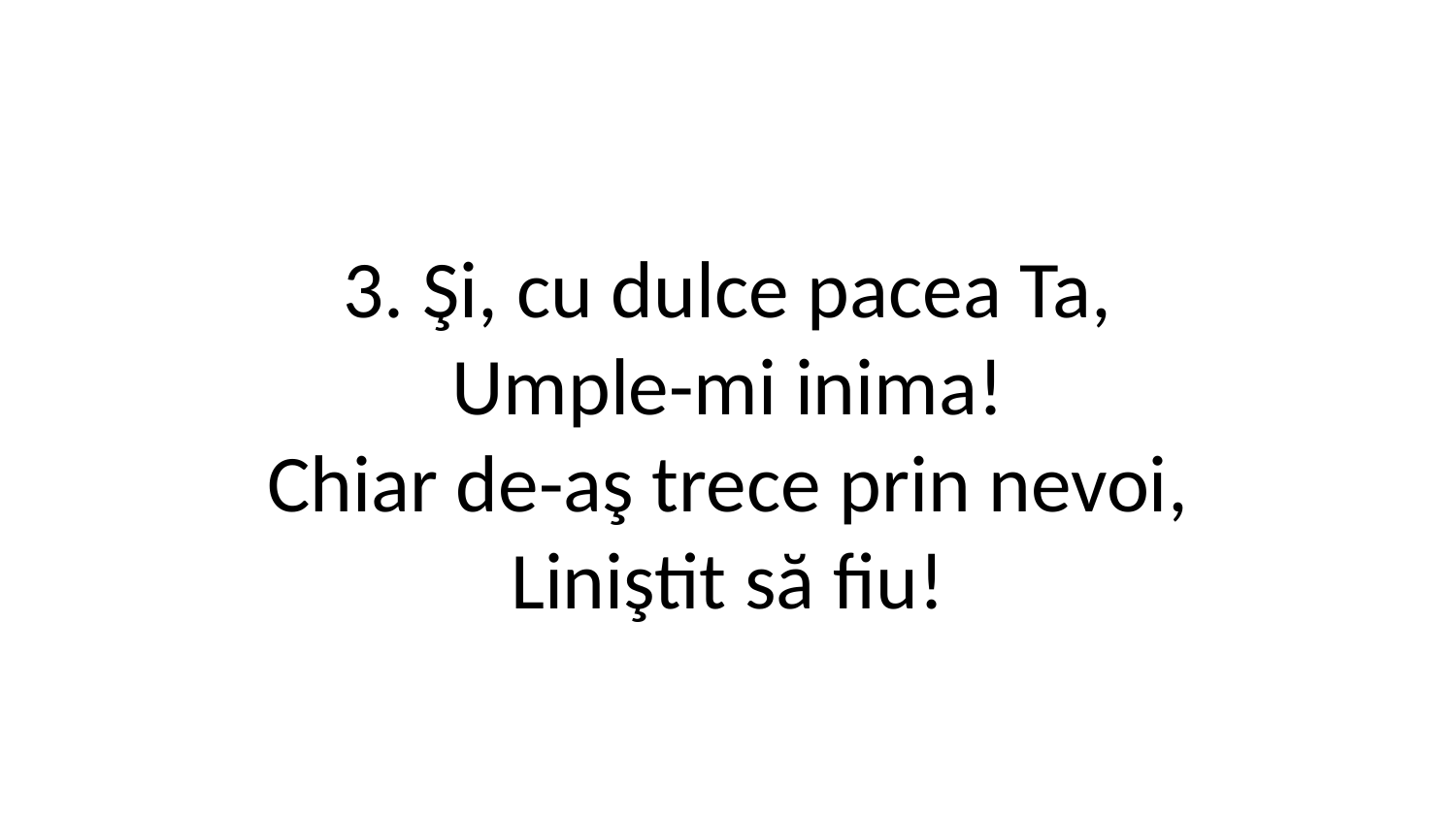

3. Şi, cu dulce pacea Ta,
Umple-mi inima!
Chiar de-aş trece prin nevoi,
Liniştit să fiu!